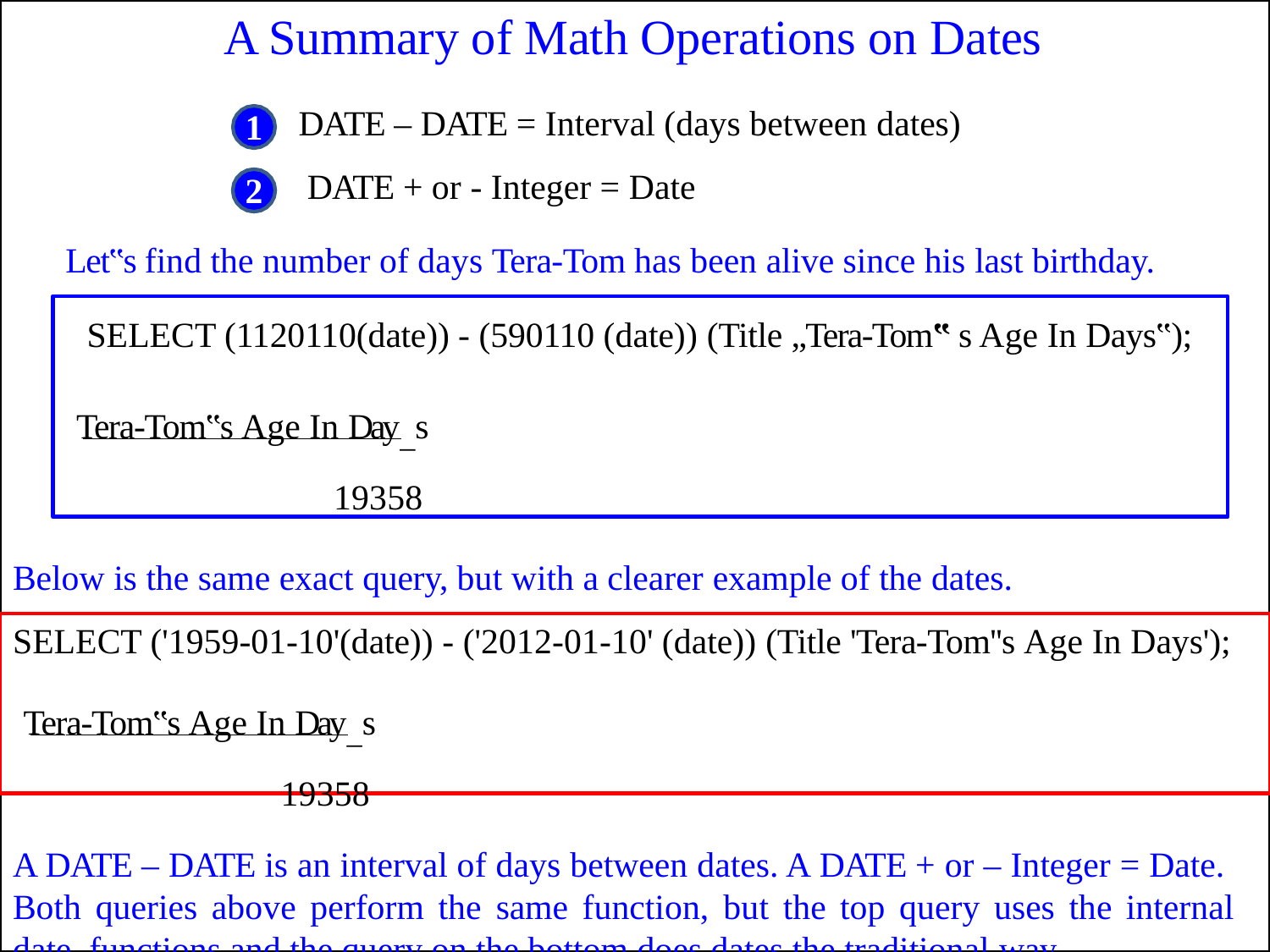

# A Summary of Math Operations on Dates
DATE – DATE = Interval (days between dates)  DATE + or - Integer = Date
1
2

Let‟s find the number of days Tera-Tom has been alive since his last birthday.
SELECT (1120110(date)) - (590110 (date)) (Title „Tera-Tom‟ s Age In Days‟);
Tera-Tom‟s Age In Day_s
19358

Below is the same exact query, but with a clearer example of the dates.
SELECT ('1959-01-10'(date)) - ('2012-01-10' (date)) (Title 'Tera-Tom''s Age In Days');
Tera-Tom‟s Age In Day_s
19358
A DATE – DATE is an interval of days between dates. A DATE + or – Integer = Date.  Both queries above perform the same function, but the top query uses the internal date  functions and the query on the bottom does dates the traditional way.